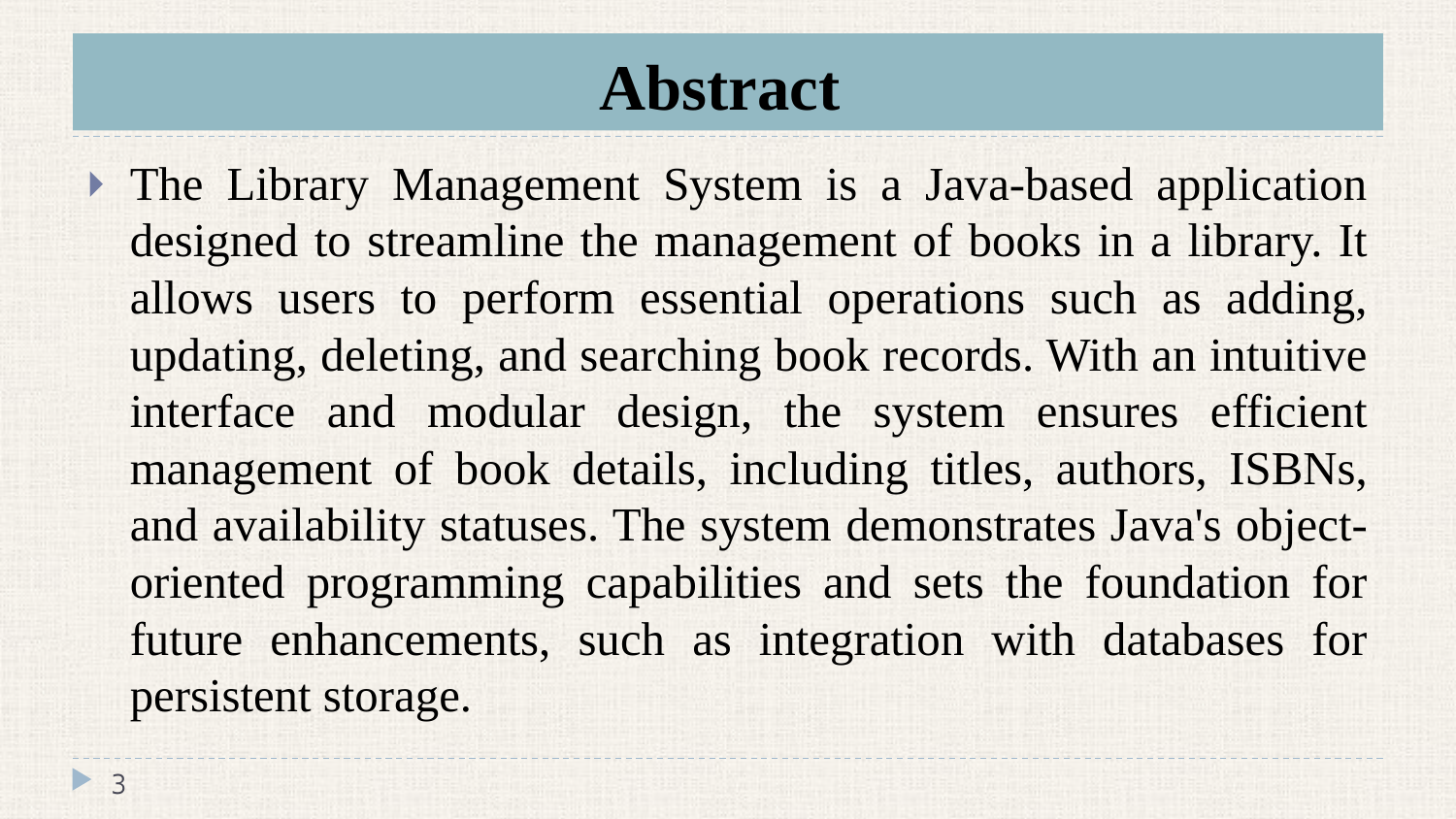

# Abstract
The Library Management System is a Java-based application designed to streamline the management of books in a library. It allows users to perform essential operations such as adding, updating, deleting, and searching book records. With an intuitive interface and modular design, the system ensures efficient management of book details, including titles, authors, ISBNs, and availability statuses. The system demonstrates Java's object-oriented programming capabilities and sets the foundation for future enhancements, such as integration with databases for persistent storage.
3